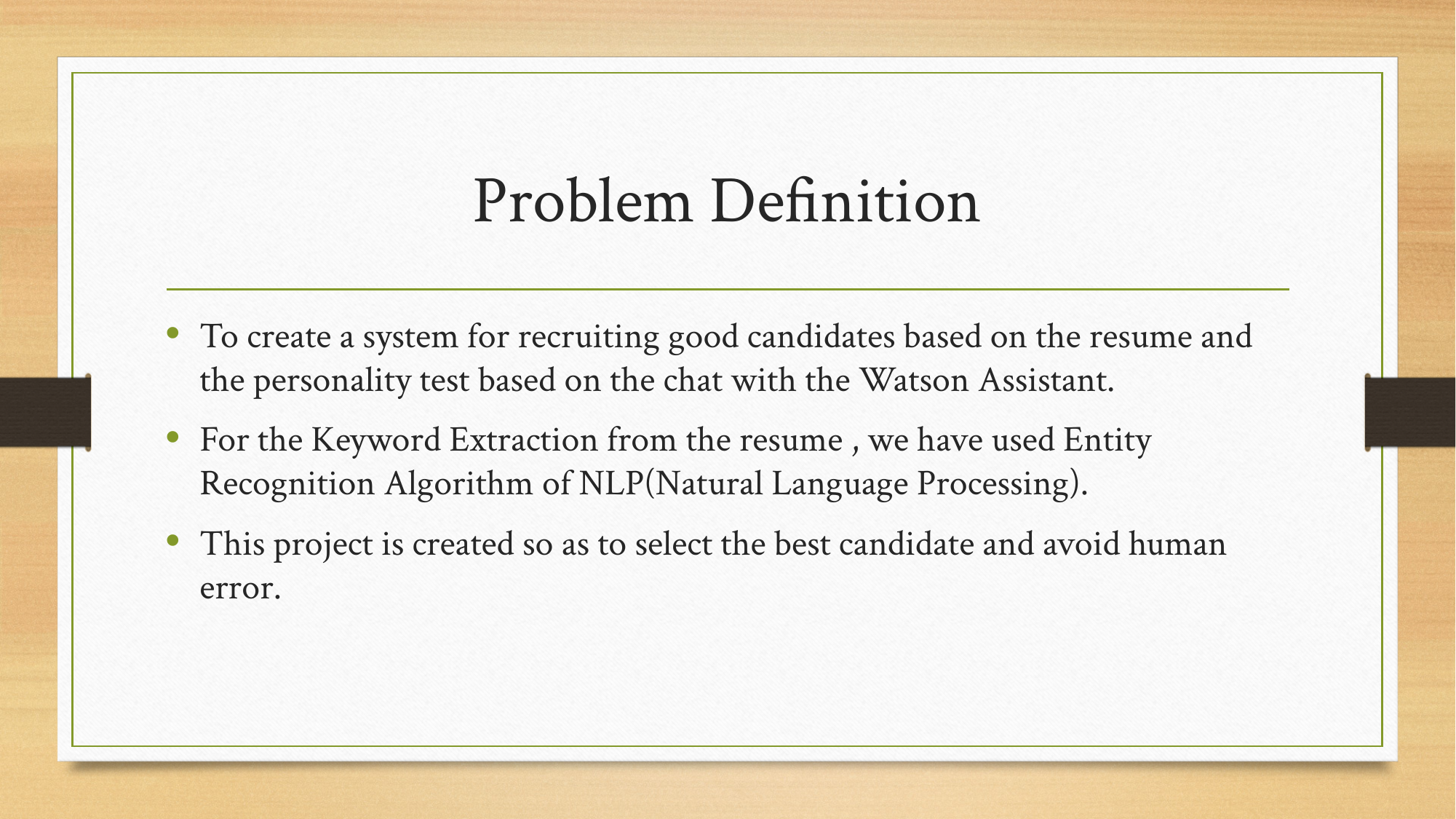

# Problem Definition
To create a system for recruiting good candidates based on the resume and the personality test based on the chat with the Watson Assistant.
For the Keyword Extraction from the resume , we have used Entity Recognition Algorithm of NLP(Natural Language Processing).
This project is created so as to select the best candidate and avoid human error.